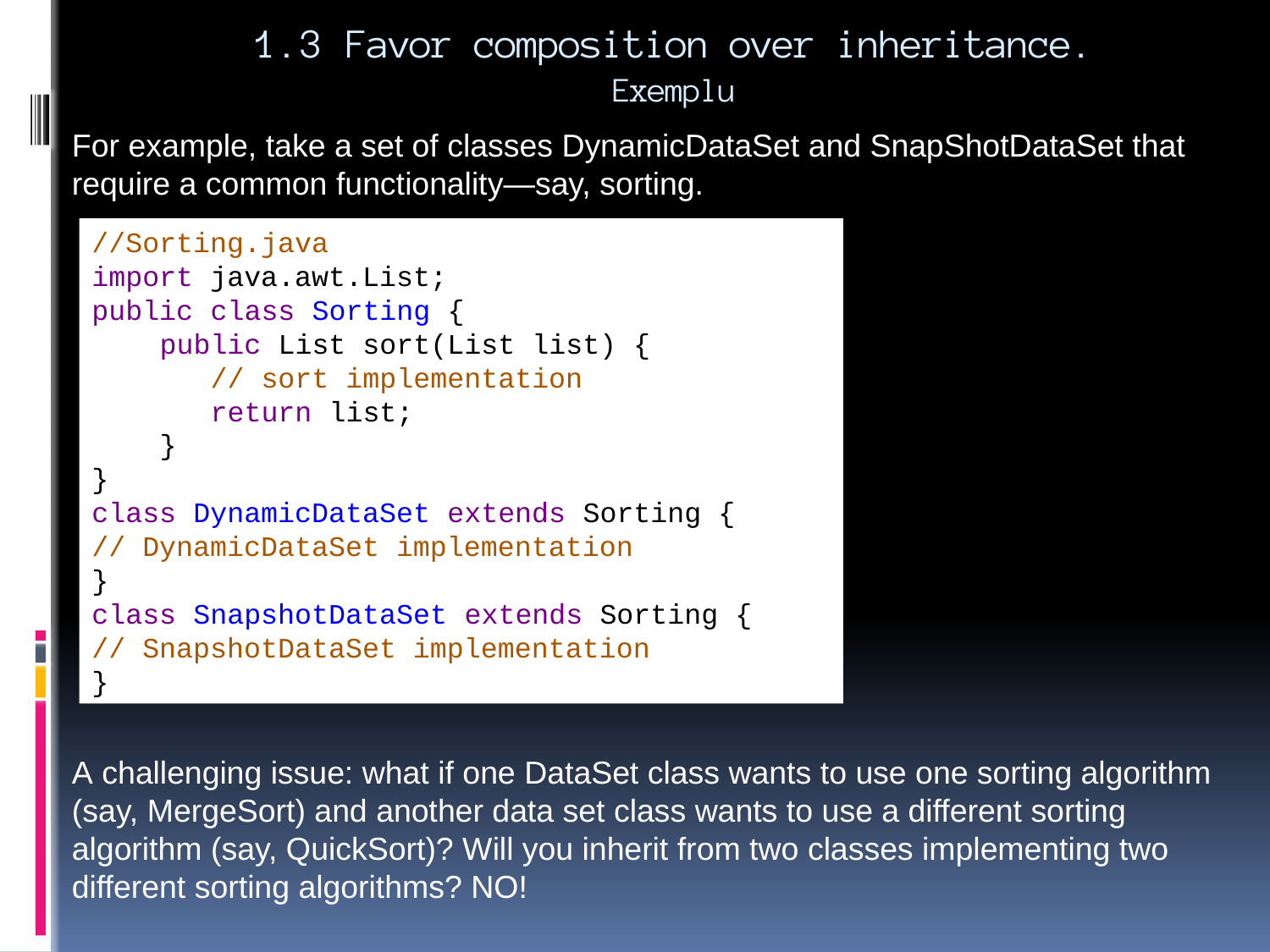

# 1.3 Favor composition over inheritance. Exemplu
For example, take a set of classes DynamicDataSet and SnapShotDataSet that require a common functionality—say, sorting.
//Sorting.java
import java.awt.List;
public class Sorting {
    public List sort(List list) {
       // sort implementation
       return list;
    }
}
class DynamicDataSet extends Sorting {
// DynamicDataSet implementation
}
class SnapshotDataSet extends Sorting {
// SnapshotDataSet implementation
}
A challenging issue: what if one DataSet class wants to use one sorting algorithm (say, MergeSort) and another data set class wants to use a different sorting algorithm (say, QuickSort)? Will you inherit from two classes implementing two different sorting algorithms? NO!